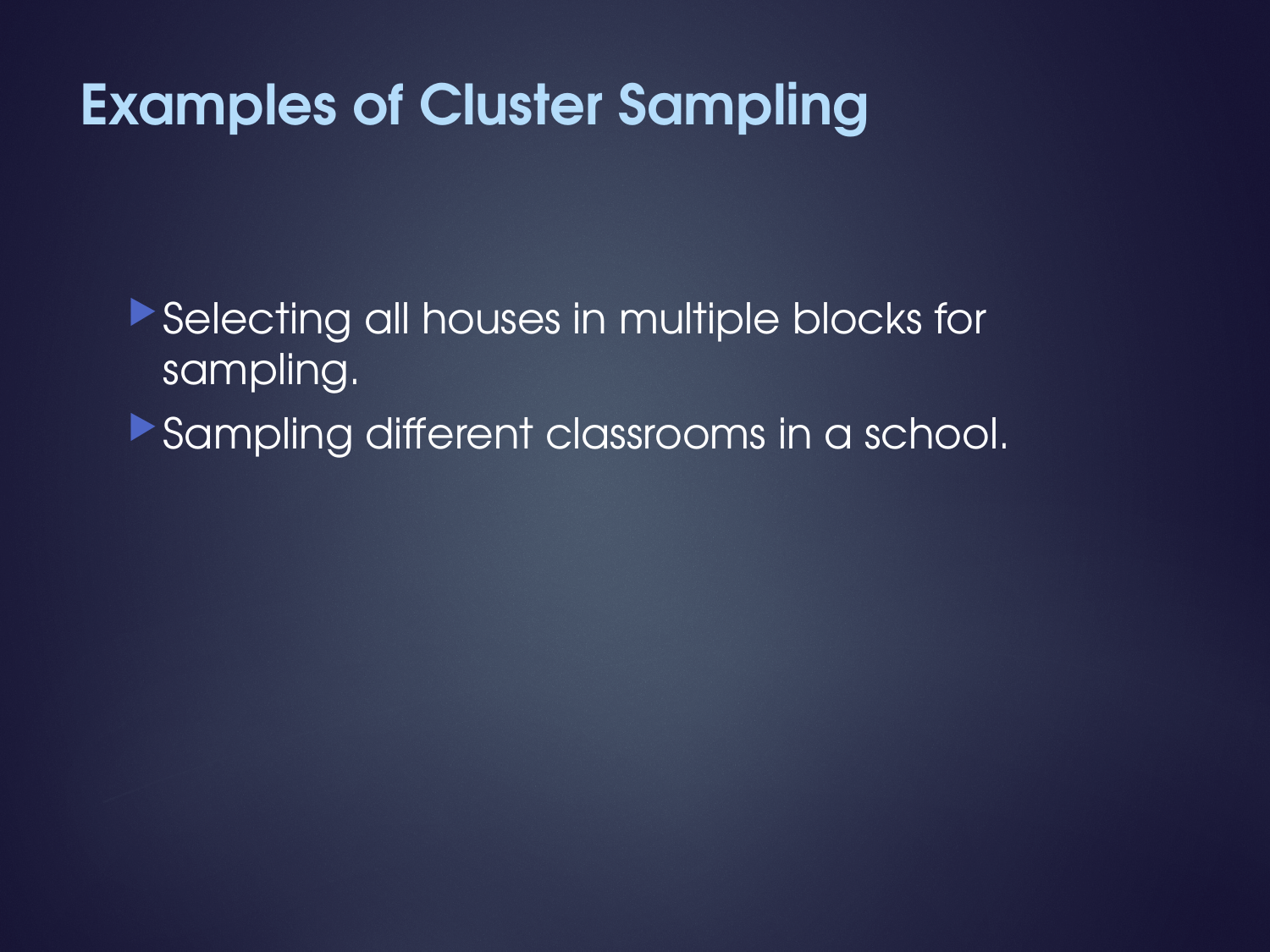

# Examples of Cluster Sampling
Selecting all houses in multiple blocks for sampling.
Sampling different classrooms in a school.